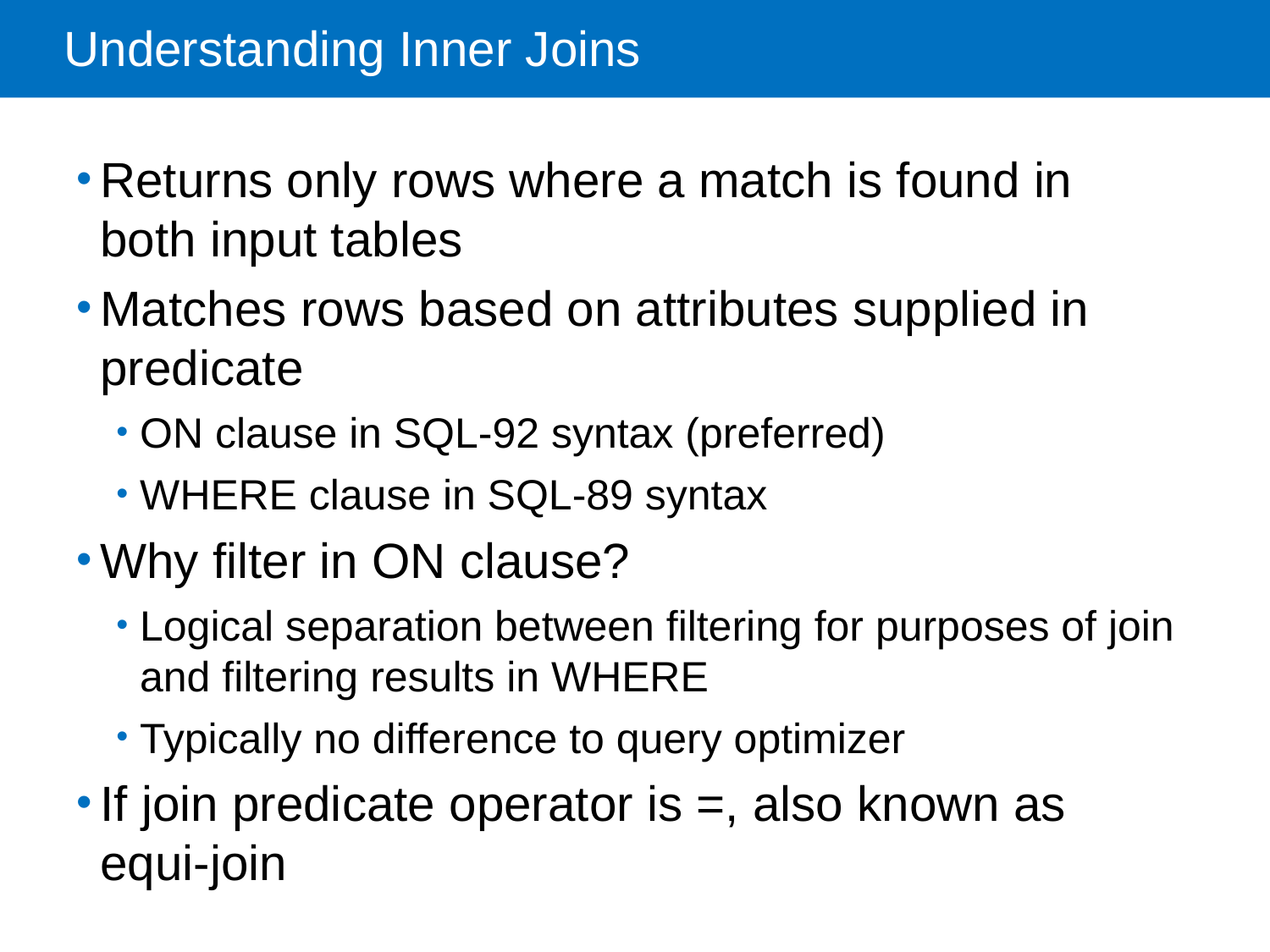

# Understanding Inner Joins
Returns only rows where a match is found in both input tables
Matches rows based on attributes supplied in predicate
ON clause in SQL-92 syntax (preferred)
WHERE clause in SQL-89 syntax
Why filter in ON clause?
Logical separation between filtering for purposes of join and filtering results in WHERE
Typically no difference to query optimizer
If join predicate operator is =, also known as equi-join